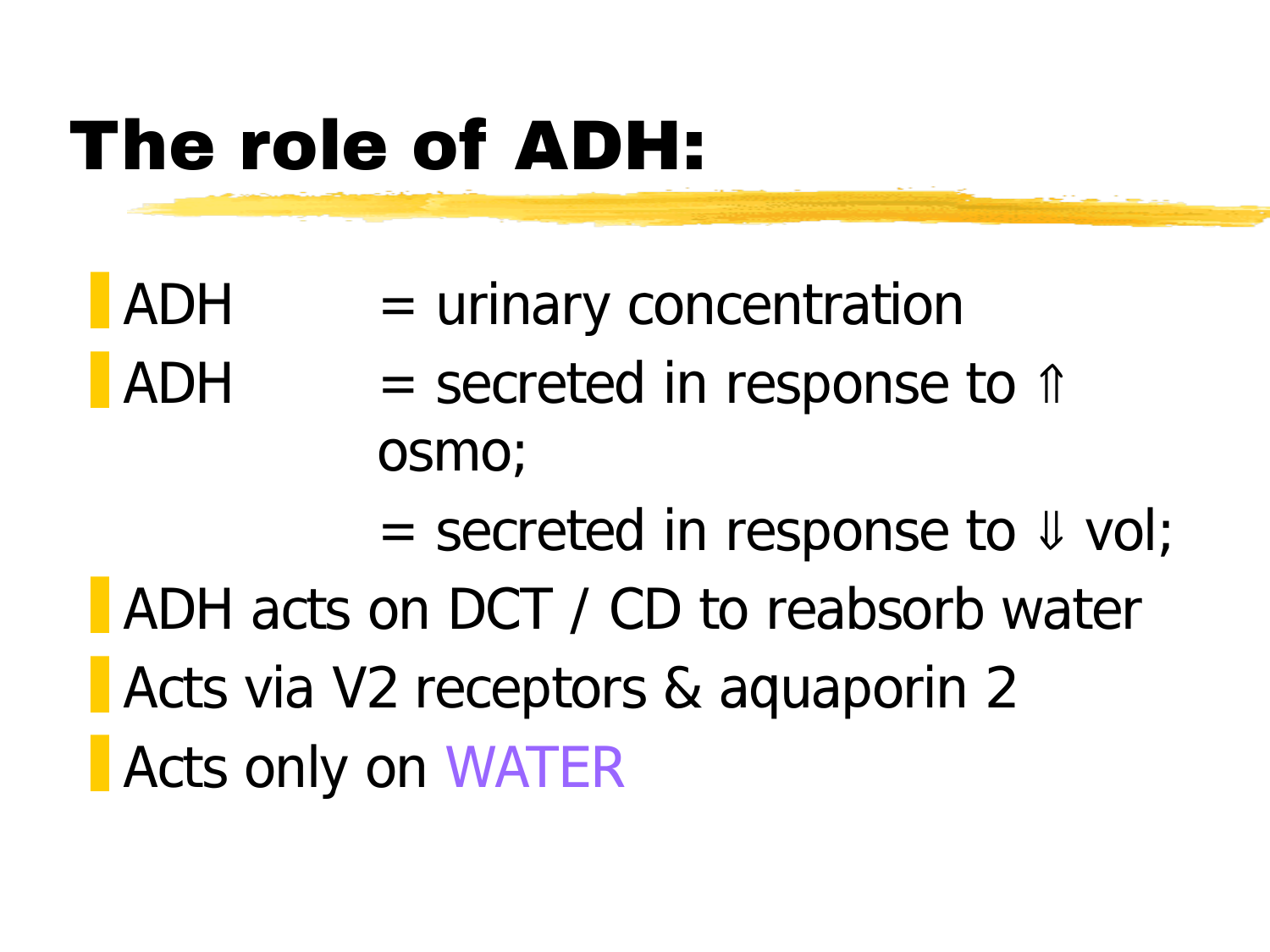

# The role of ADH:
ADH 	= urinary concentration
ADH 	= secreted in response to ⇑ 			osmo;
		  	= secreted in response to ⇓ vol;
ADH acts on DCT / CD to reabsorb water
Acts via V2 receptors & aquaporin 2
Acts only on WATER